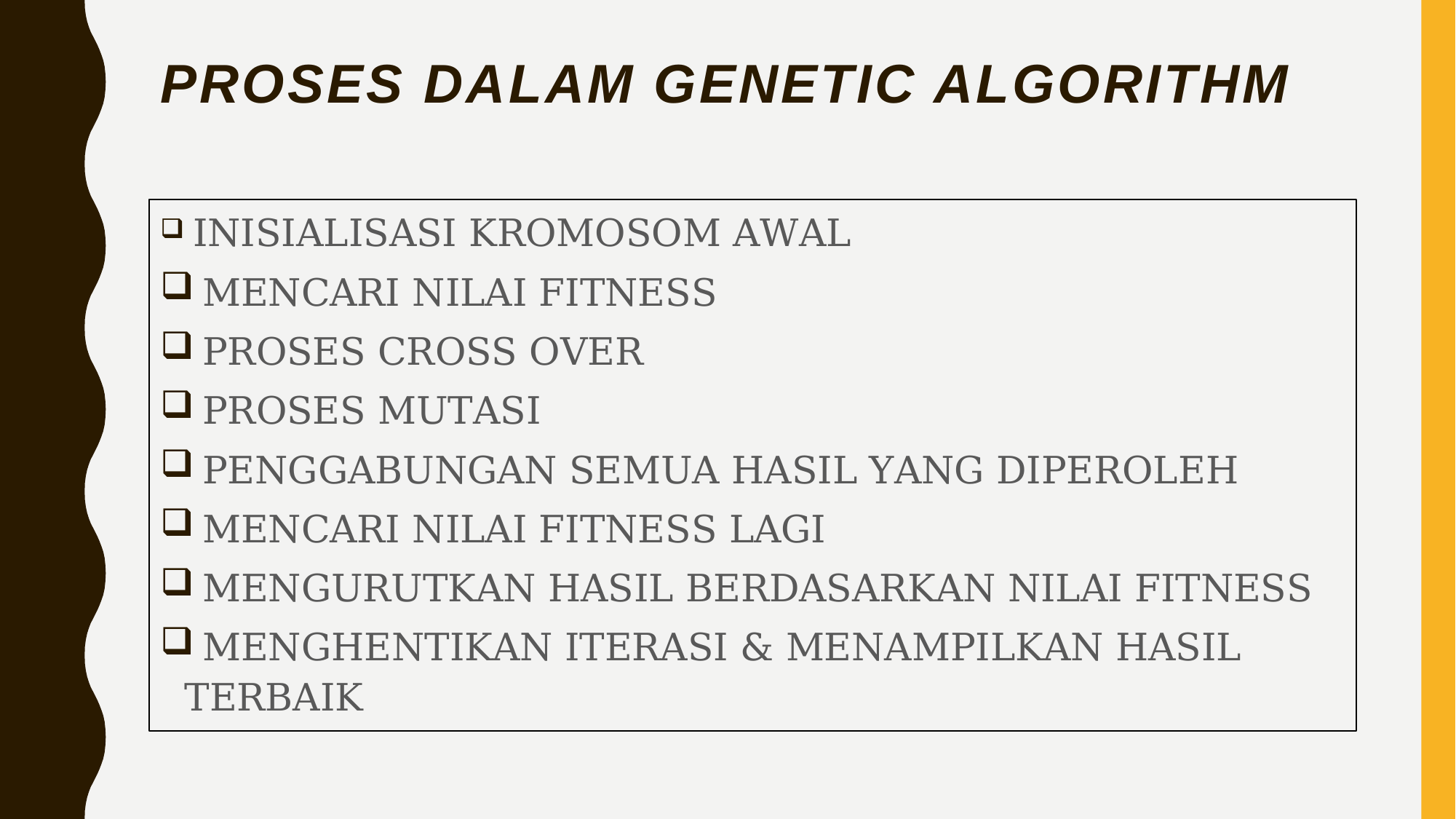

# PROSES dalam Genetic algorithm
 INISIALISASI KROMOSOM AWAL
 MENCARI NILAI FITNESS
 PROSES CROSS OVER
 PROSES MUTASI
 PENGGABUNGAN SEMUA HASIL YANG DIPEROLEH
 MENCARI NILAI FITNESS LAGI
 MENGURUTKAN HASIL BERDASARKAN NILAI FITNESS
 MENGHENTIKAN ITERASI & MENAMPILKAN HASIL TERBAIK